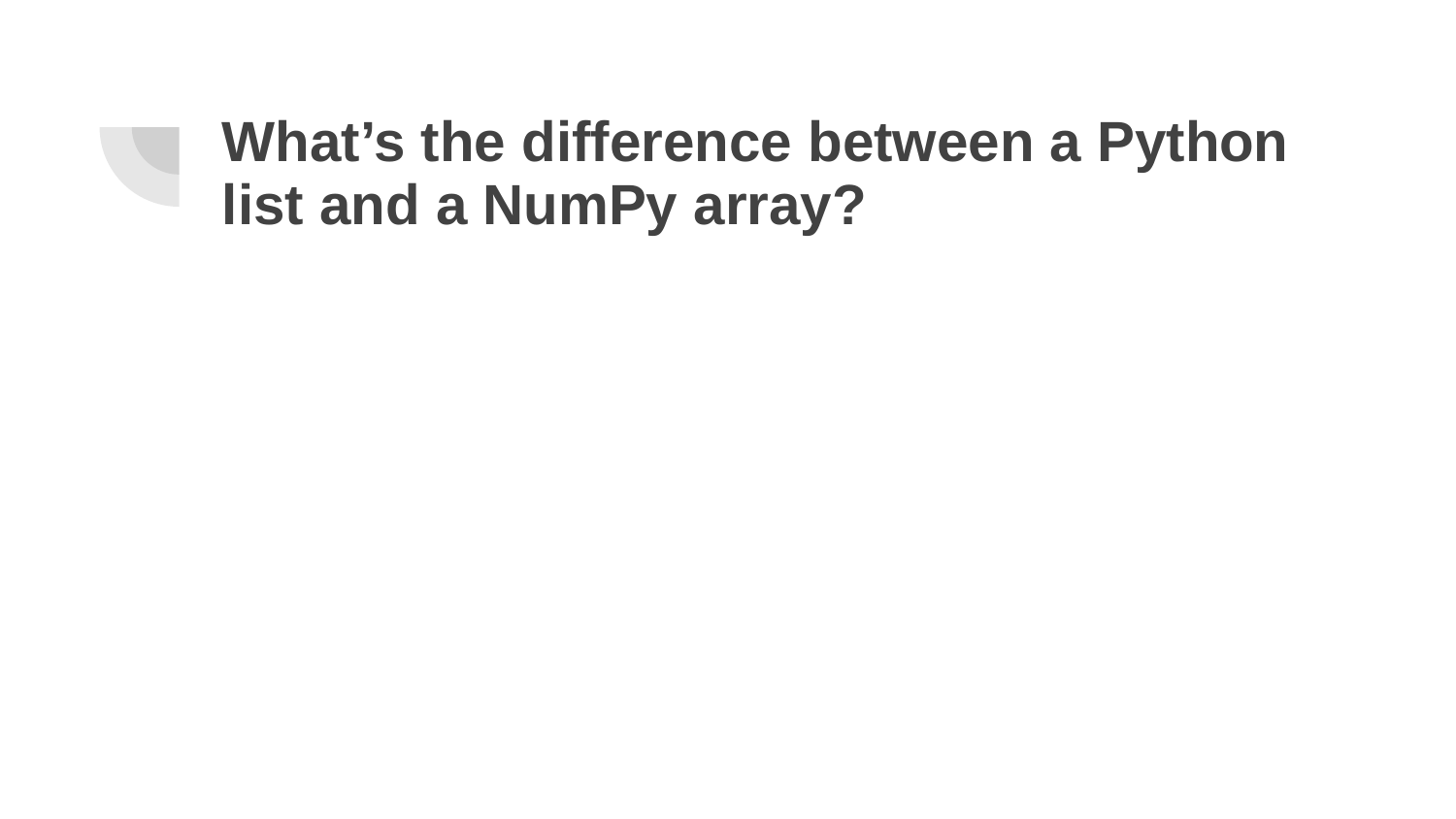

# What’s the difference between a Python list and a NumPy array?